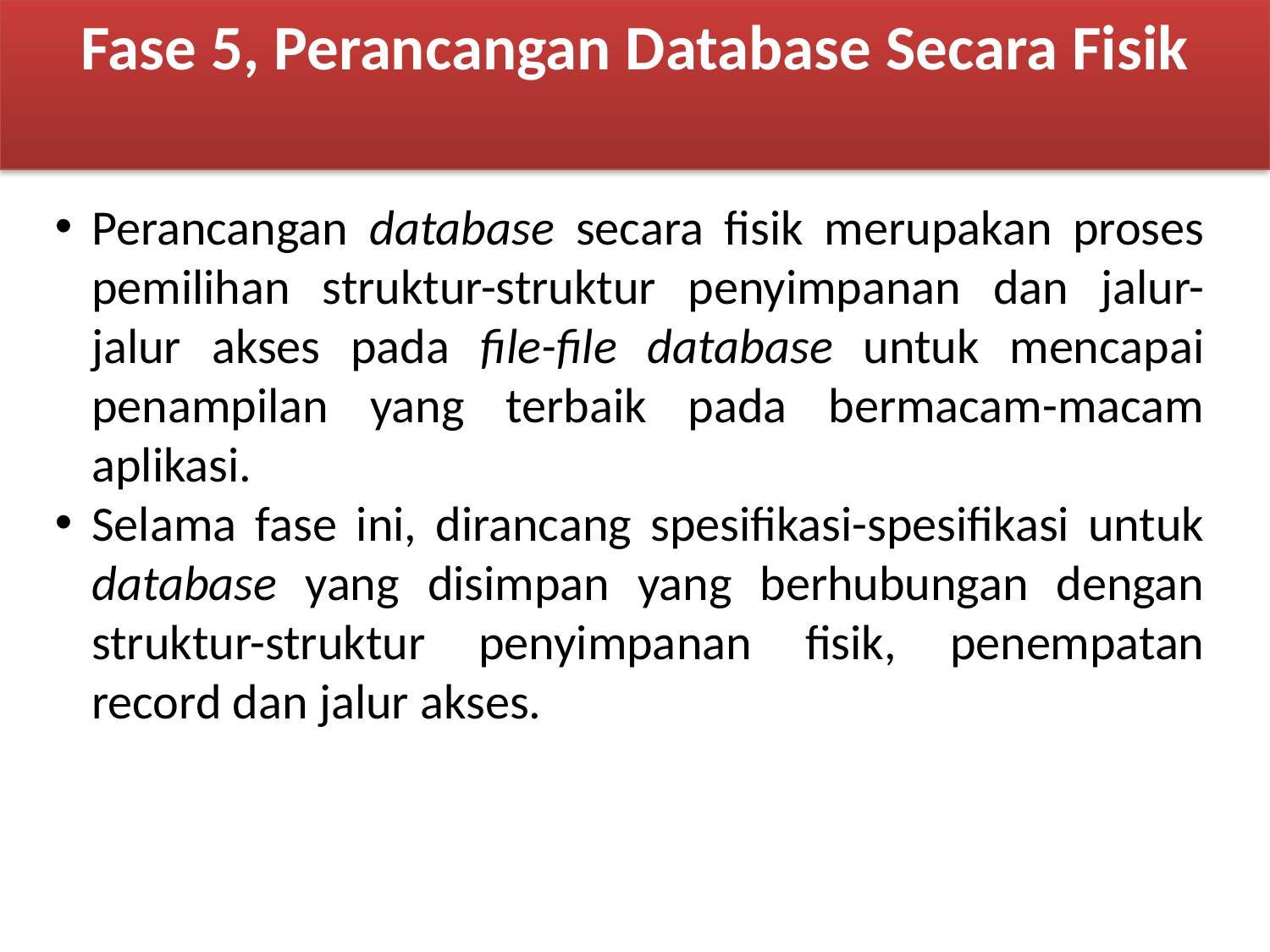

Fase 5, Perancangan Database Secara Fisik
Perancangan database secara fisik merupakan proses pemilihan struktur-struktur penyimpanan dan jalur-jalur akses pada file-file database untuk mencapai penampilan yang terbaik pada bermacam-macam aplikasi.
Selama fase ini, dirancang spesifikasi-spesifikasi untuk database yang disimpan yang berhubungan dengan struktur-struktur penyimpanan fisik, penempatan record dan jalur akses.